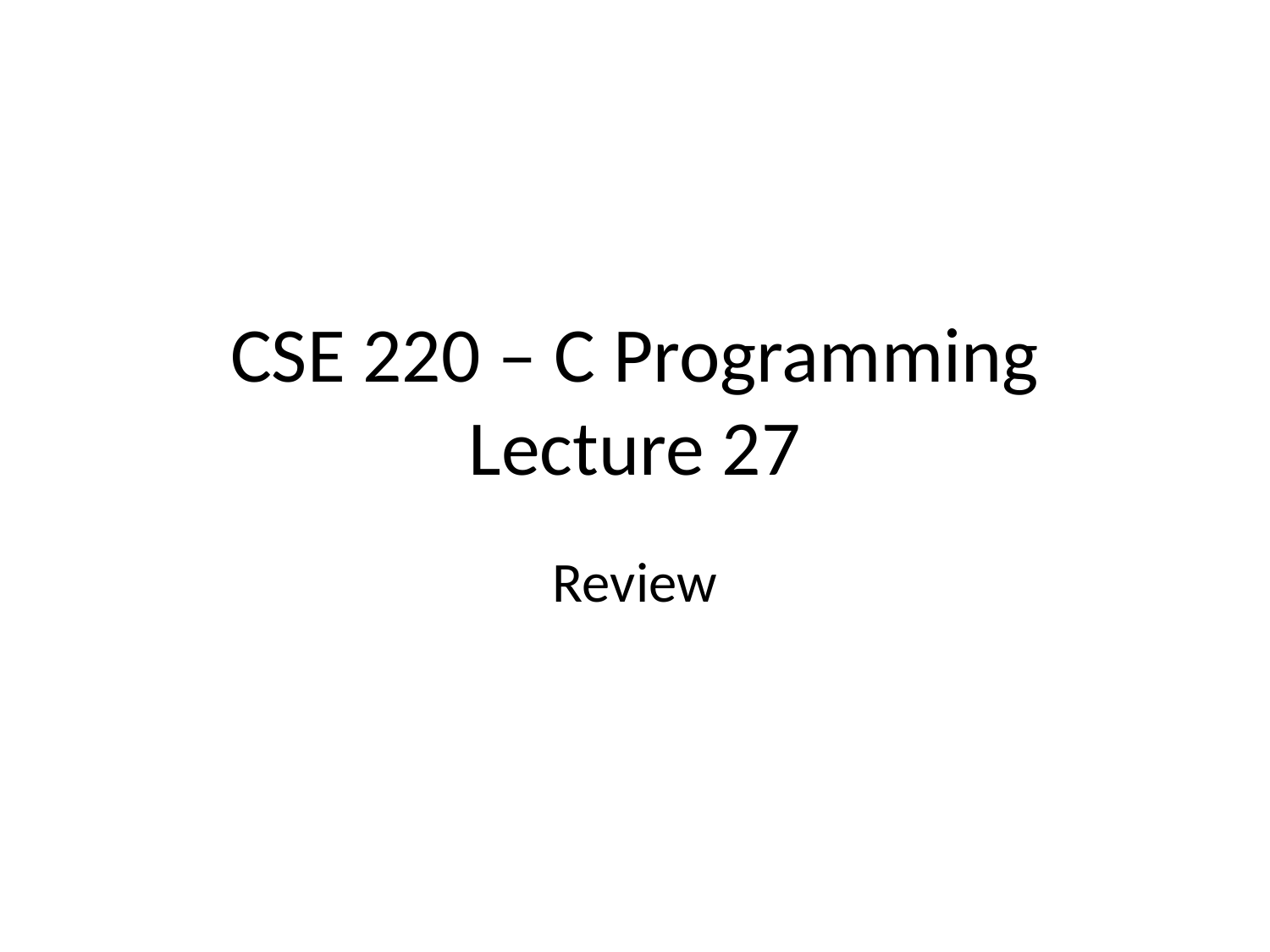

# CSE 220 – C Programming Lecture 27
Review